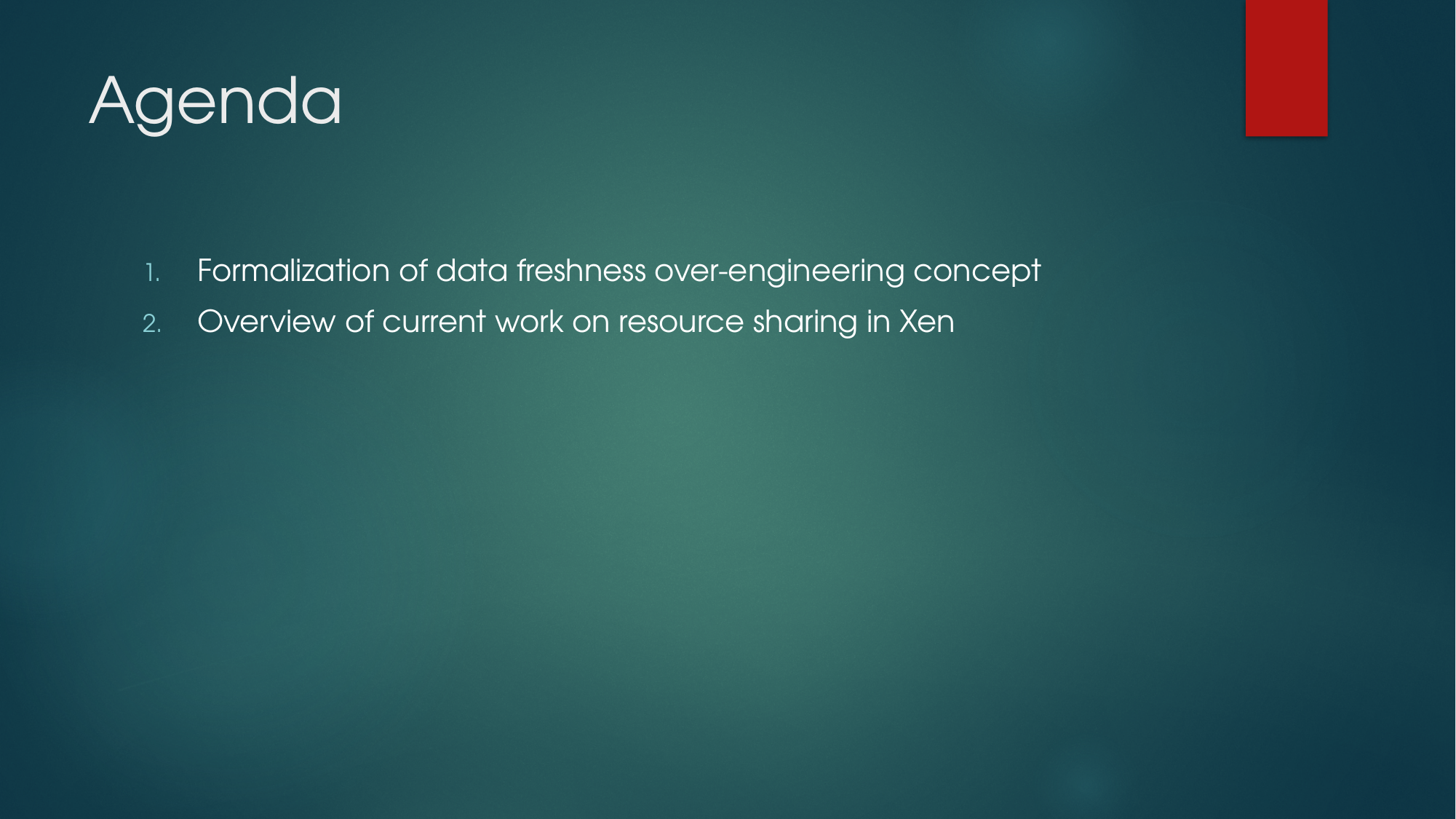

# Agenda
Formalization of data freshness over-engineering concept
Overview of current work on resource sharing in Xen